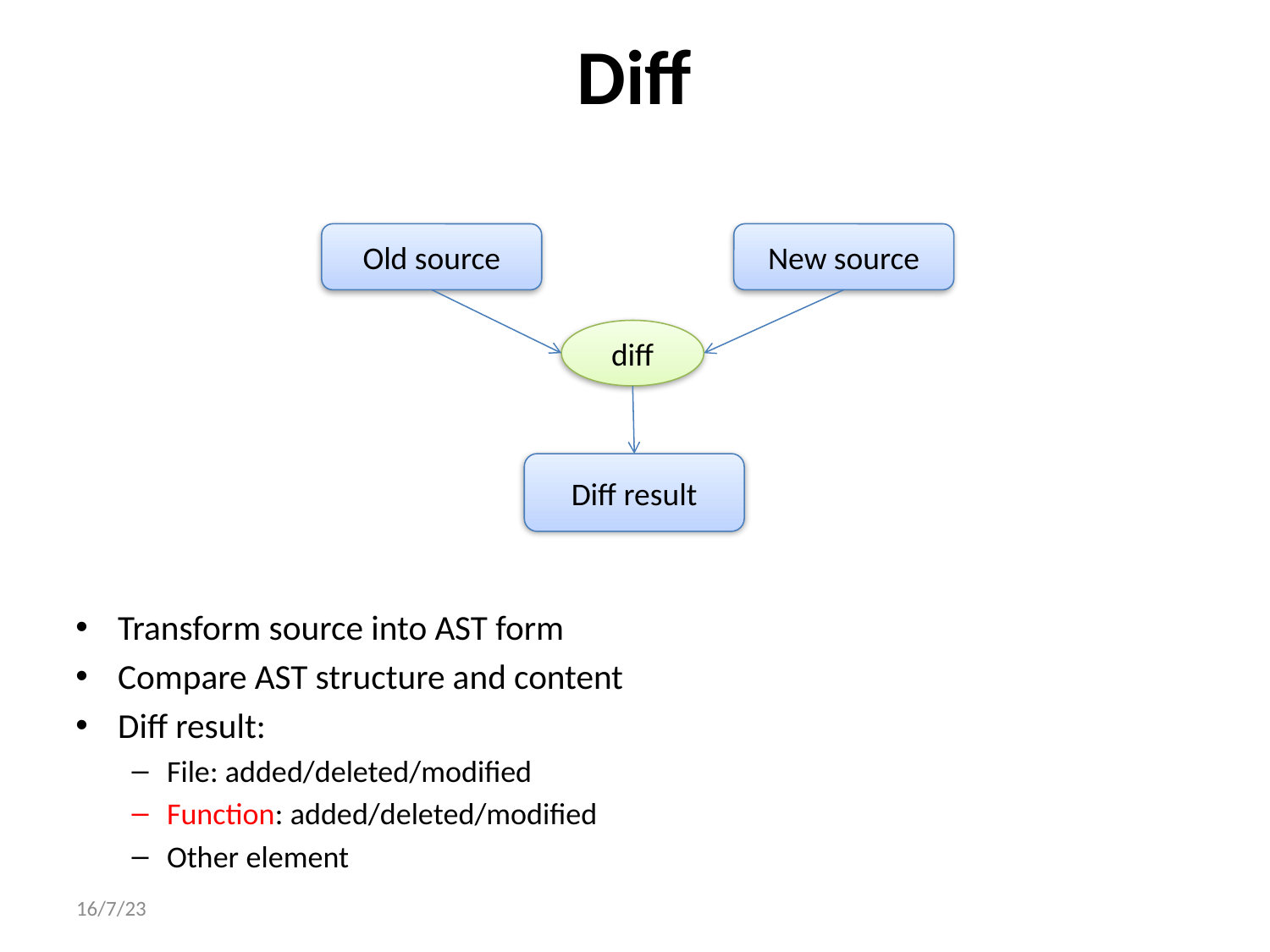

# Diff
Old source
New source
diff
Diff result
Transform source into AST form
Compare AST structure and content
Diff result:
File: added/deleted/modified
Function: added/deleted/modified
Other element

16/7/23